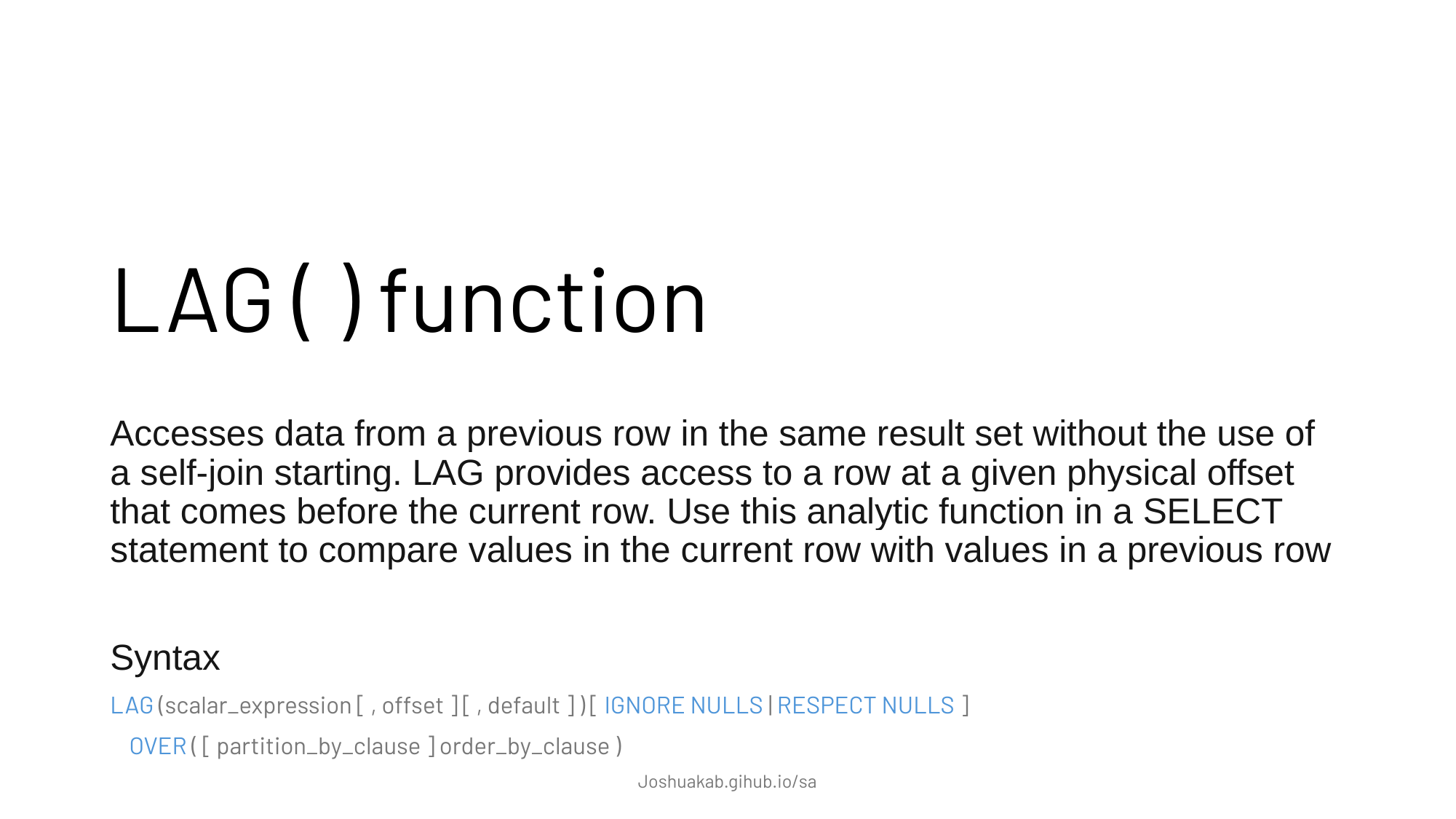

# LAG ( ) function
Accesses data from a previous row in the same result set without the use of a self-join starting. LAG provides access to a row at a given physical offset that comes before the current row. Use this analytic function in a SELECT statement to compare values in the current row with values in a previous row

Syntax
LAG (scalar_expression [ , offset ] [ , default ] ) [ IGNORE NULLS | RESPECT NULLS ]
    OVER ( [ partition_by_clause ] order_by_clause )
Joshuakab.gihub.io/sa